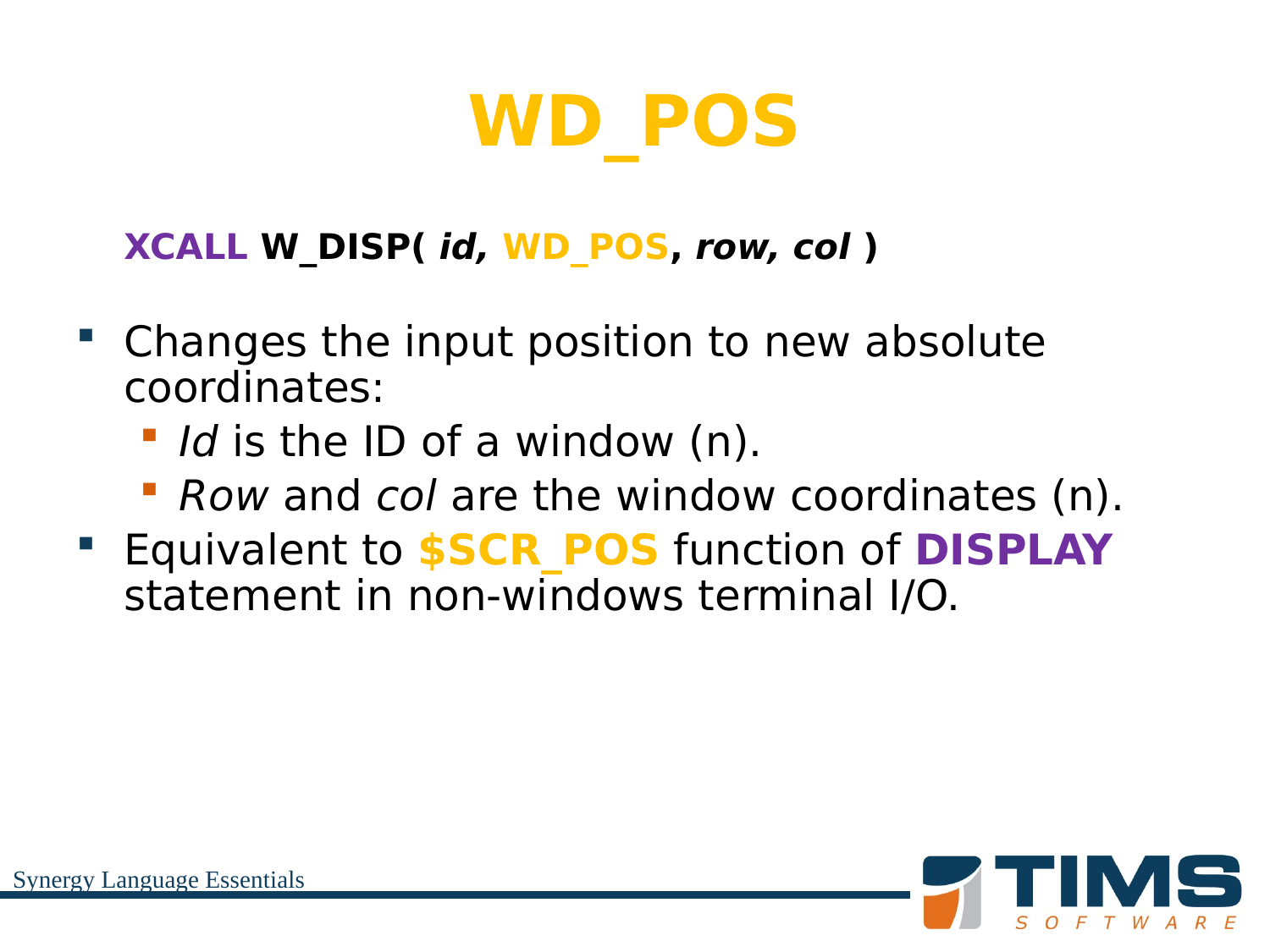

# WD_POS
	XCALL W_DISP( id, WD_POS, row, col )

Changes the input position to new absolute coordinates:
Id is the ID of a window (n).
Row and col are the window coordinates (n).
Equivalent to $SCR_POS function of DISPLAY statement in non-windows terminal I/O.
Synergy Language Essentials